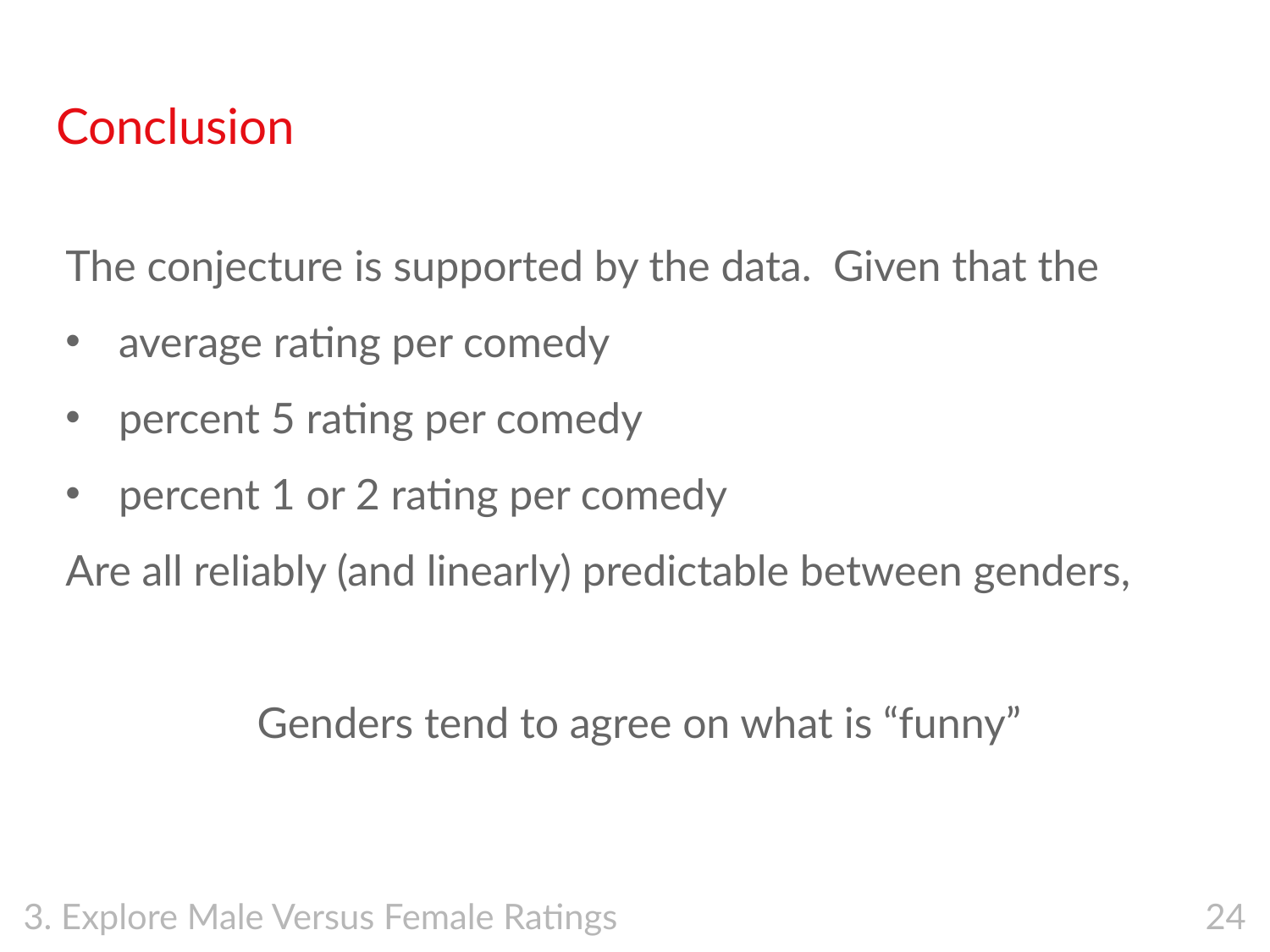

# Conclusion
The conjecture is supported by the data.  Given that the
average rating per comedy
percent 5 rating per comedy
percent 1 or 2 rating per comedy
Are all reliably (and linearly) predictable between genders,

Genders tend to agree on what is “funny”
3. Explore Male Versus Female Ratings
24